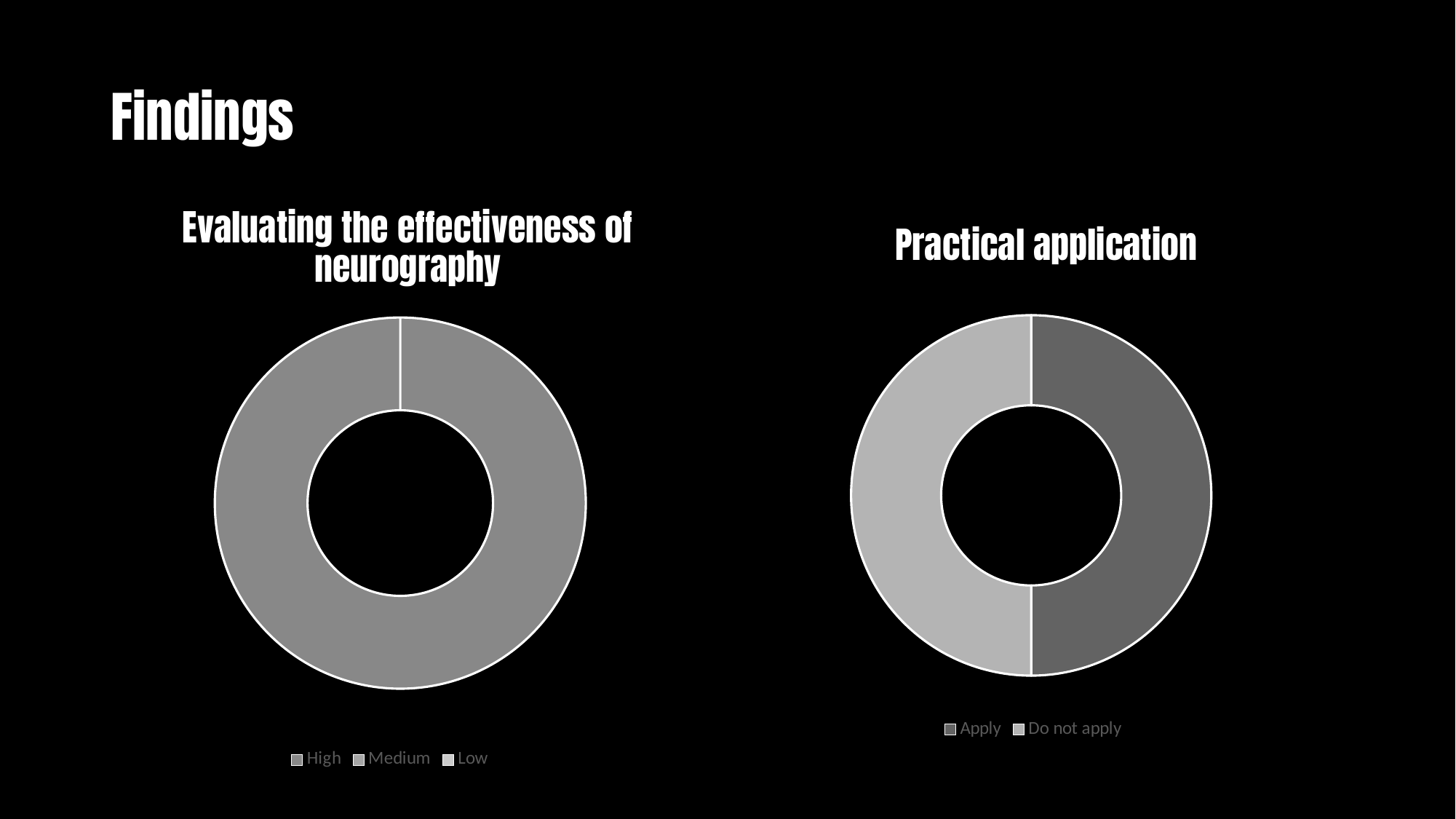

# Findings
Practical application
Evaluating the effectiveness of neurography

### Chart:

| Category |                |
|---|---|
| Apply | 3.0 |
| Do not apply | 3.0 |

### Chart:

| Category |               |
|---|---|
| High | 5.0 |
| Medium | 0.0 |
| Low | 0.0 |